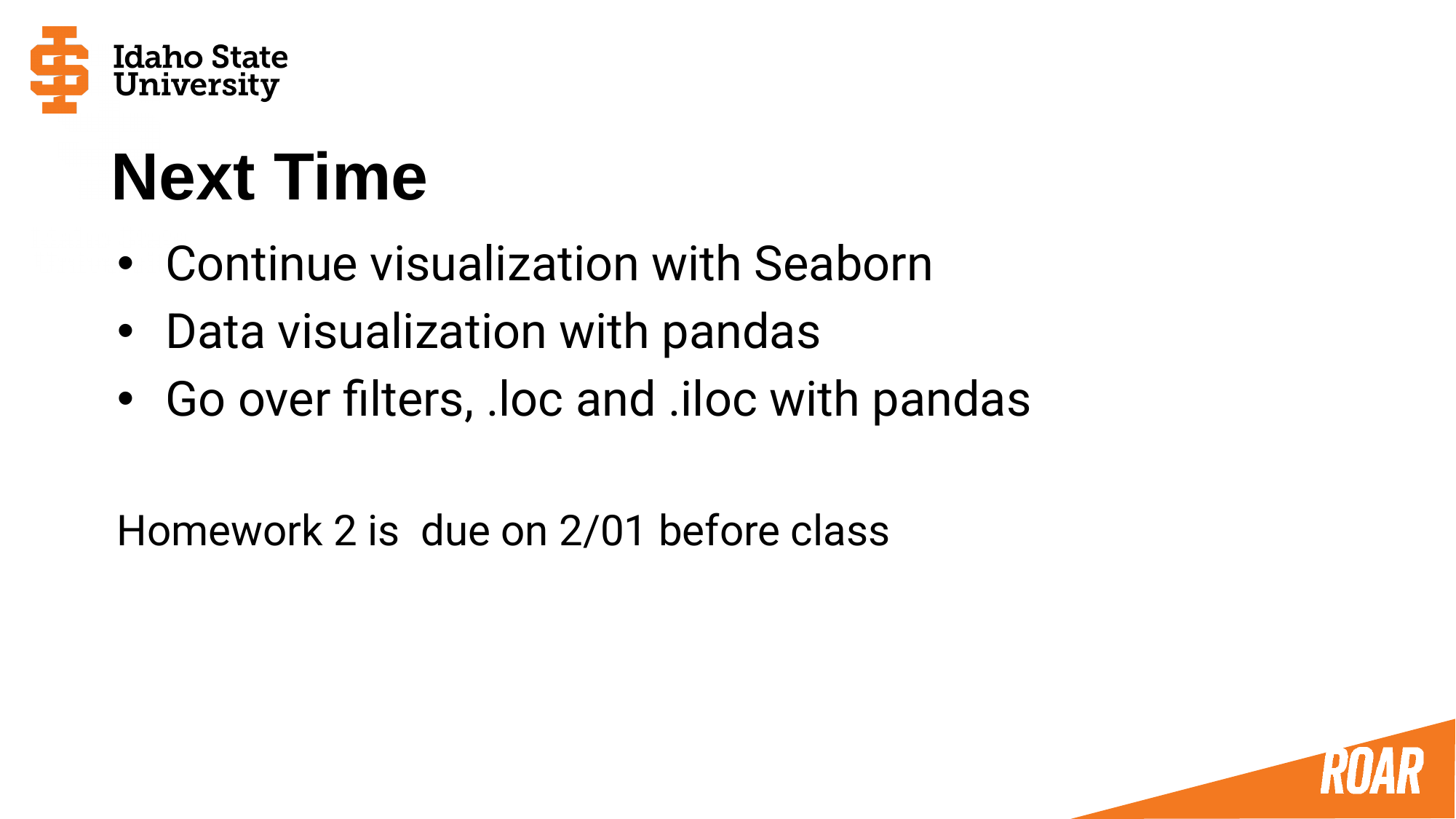

# Next Time
Continue visualization with Seaborn
Data visualization with pandas
Go over filters, .loc and .iloc with pandas

Homework 2 is  due on 2/01 before class